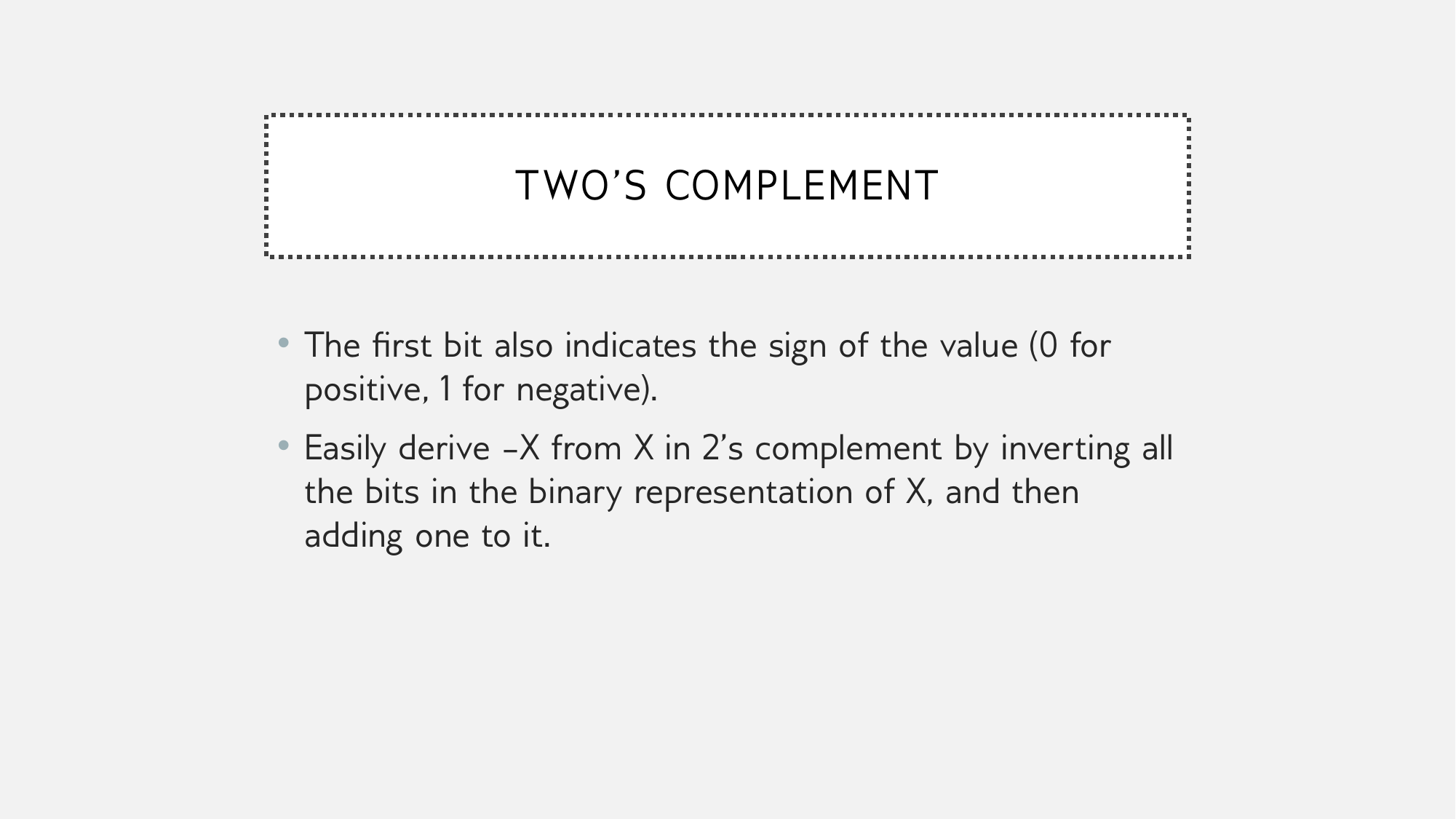

# Two’s complement
The first bit also indicates the sign of the value (0 for positive, 1 for negative).
Easily derive –X from X in 2’s complement by inverting all the bits in the binary representation of X, and then adding one to it.